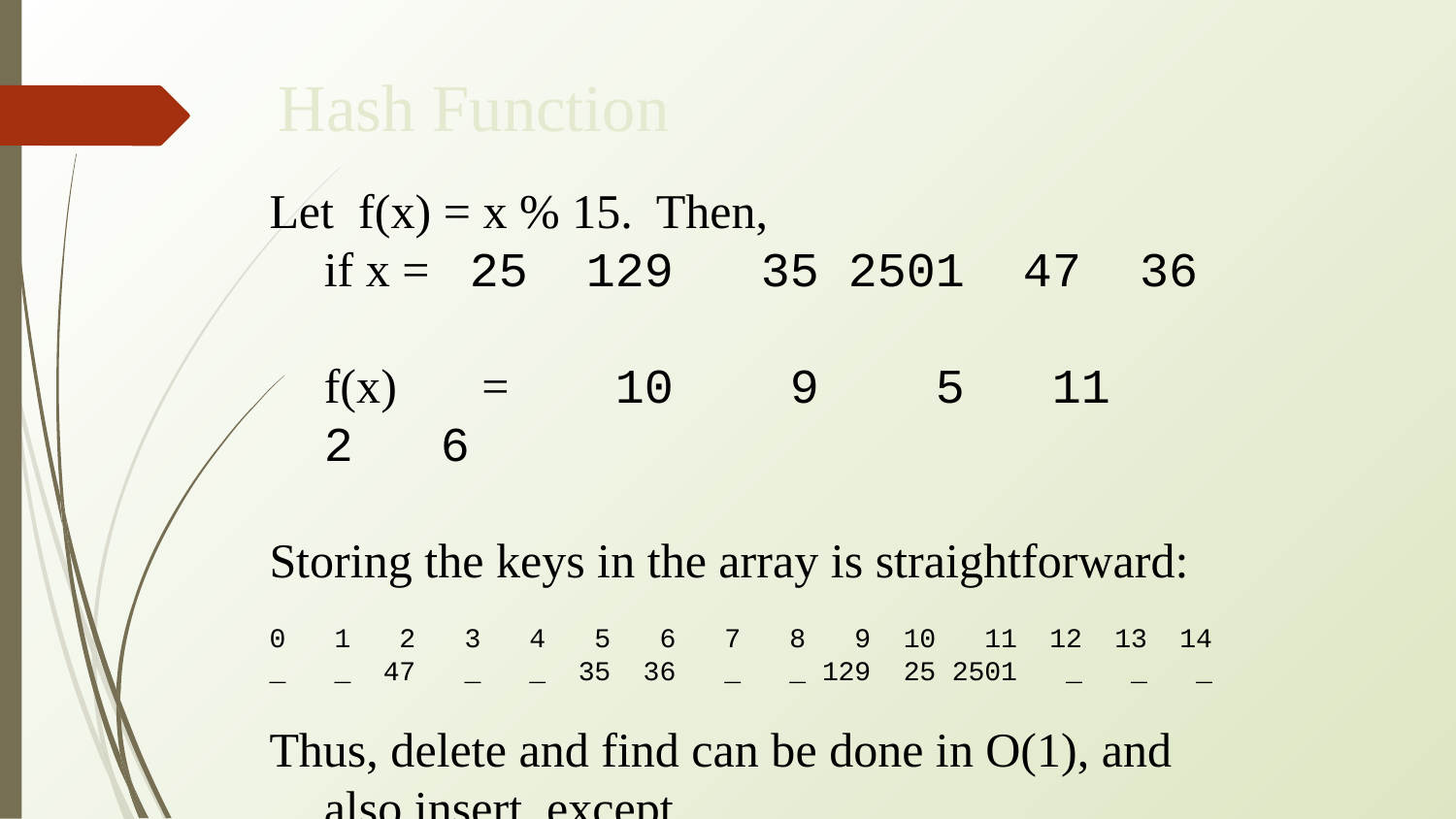

Hash Function
Let  f(x) = x % 15.  Then,
	if x =	25  129   35 2501  47  36
	f(x)	 =	10    9    5   11   2   6

Storing the keys in the array is straightforward:

0   1   2   3   4   5   6   7   8   9  10   11  12  13  14
_   _  47   _   _  35  36   _   _ 129  25 2501   _   _   _

Thus, delete and find can be done in O(1), and also insert, except…